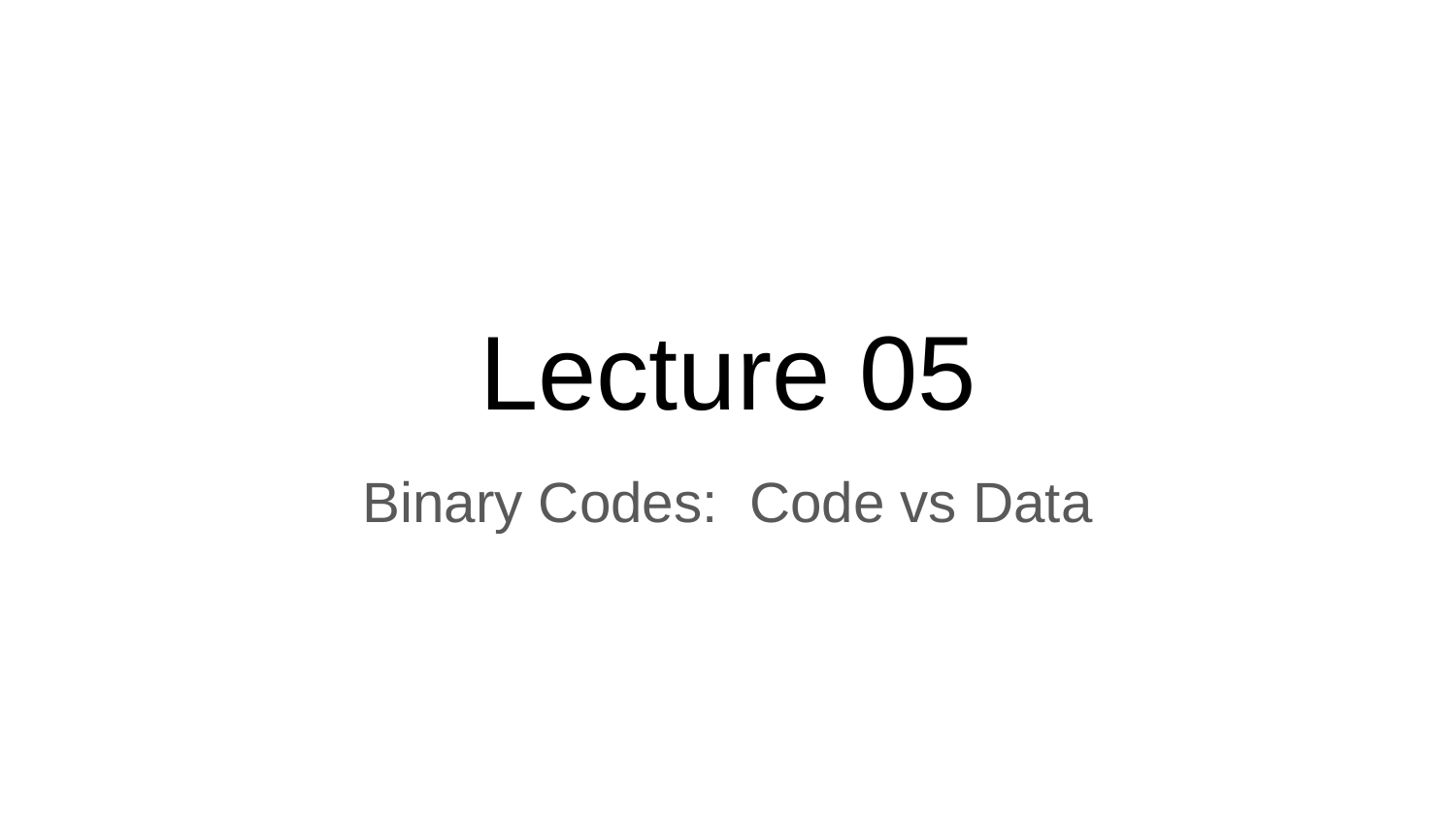

# Lecture 05
Binary Codes:  Code vs Data